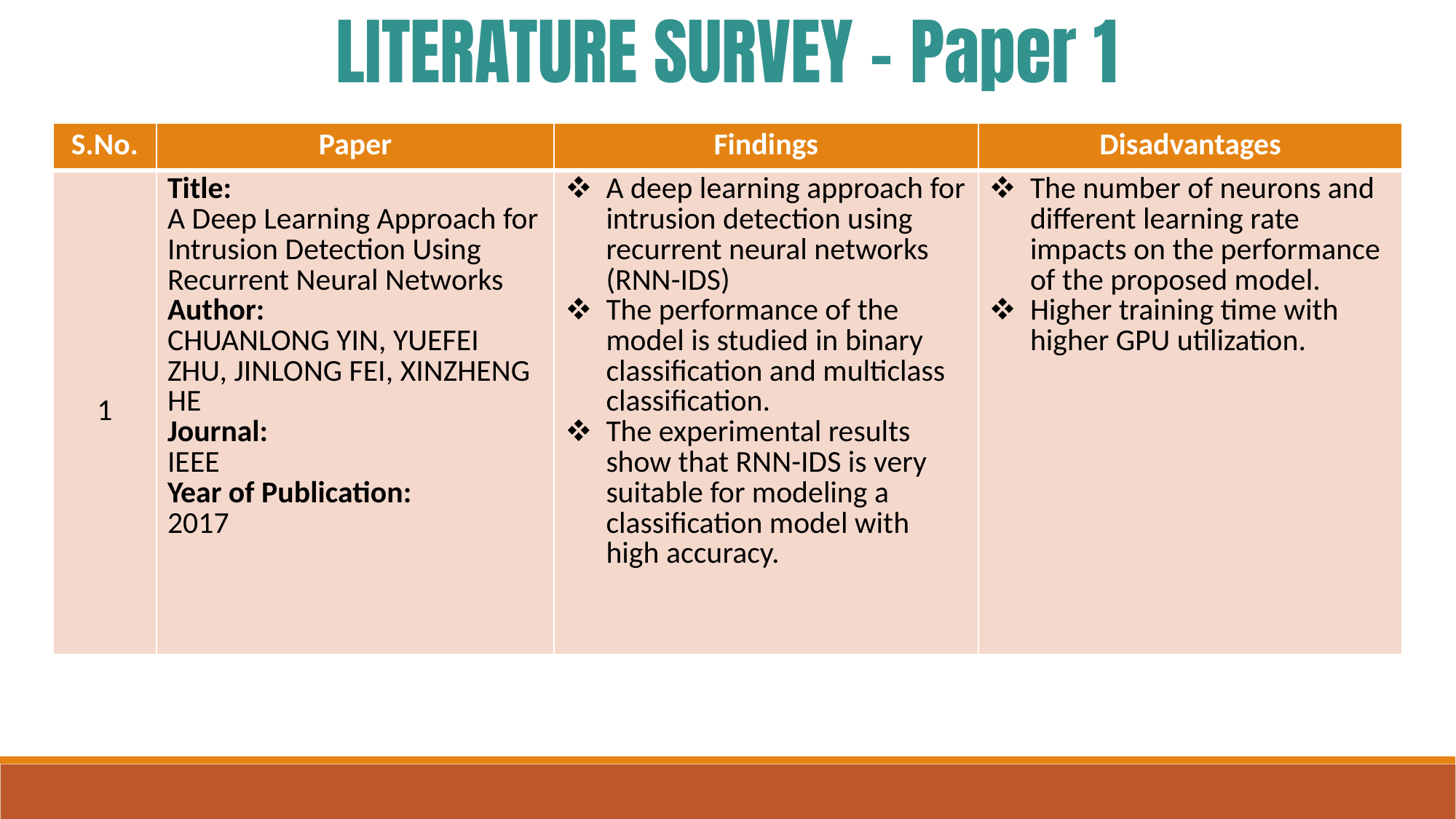

LITERATURE SURVEY – Paper 1
| S.No. | Paper | Findings | Disadvantages |
| --- | --- | --- | --- |
| 1 | Title: A Deep Learning Approach for Intrusion Detection Using Recurrent Neural Networks Author: CHUANLONG YIN, YUEFEI ZHU, JINLONG FEI, XINZHENG HE Journal: IEEE Year of Publication: 2017 | A deep learning approach for intrusion detection using recurrent neural networks (RNN-IDS) The performance of the model is studied in binary classification and multiclass classification. The experimental results show that RNN-IDS is very suitable for modeling a classification model with high accuracy. | The number of neurons and different learning rate impacts on the performance of the proposed model. Higher training time with higher GPU utilization. |